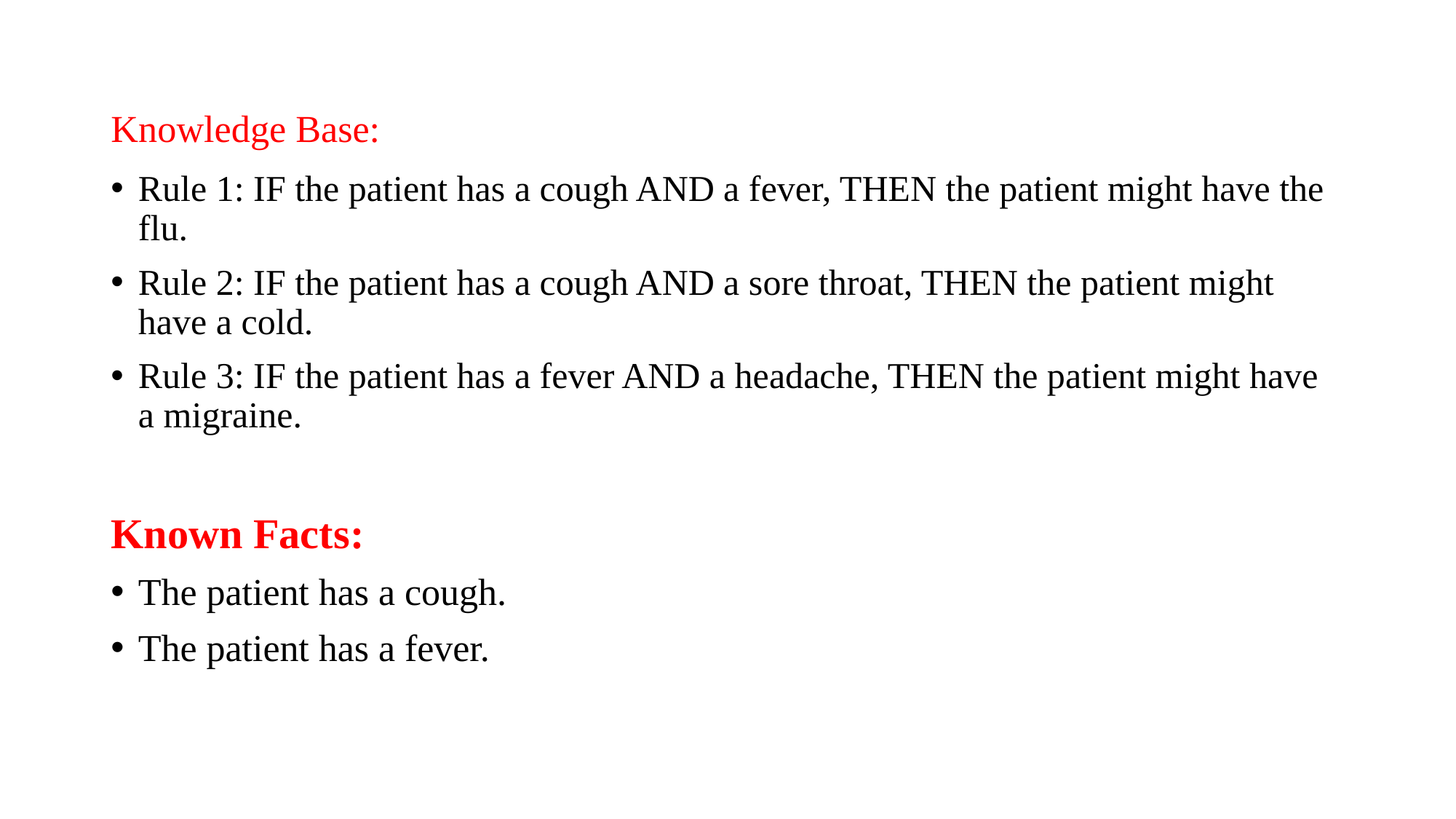

# Knowledge Base:
Rule 1: IF the patient has a cough AND a fever, THEN the patient might have the flu.
Rule 2: IF the patient has a cough AND a sore throat, THEN the patient might have a cold.
Rule 3: IF the patient has a fever AND a headache, THEN the patient might have a migraine.

Known Facts:
The patient has a cough.
The patient has a fever.